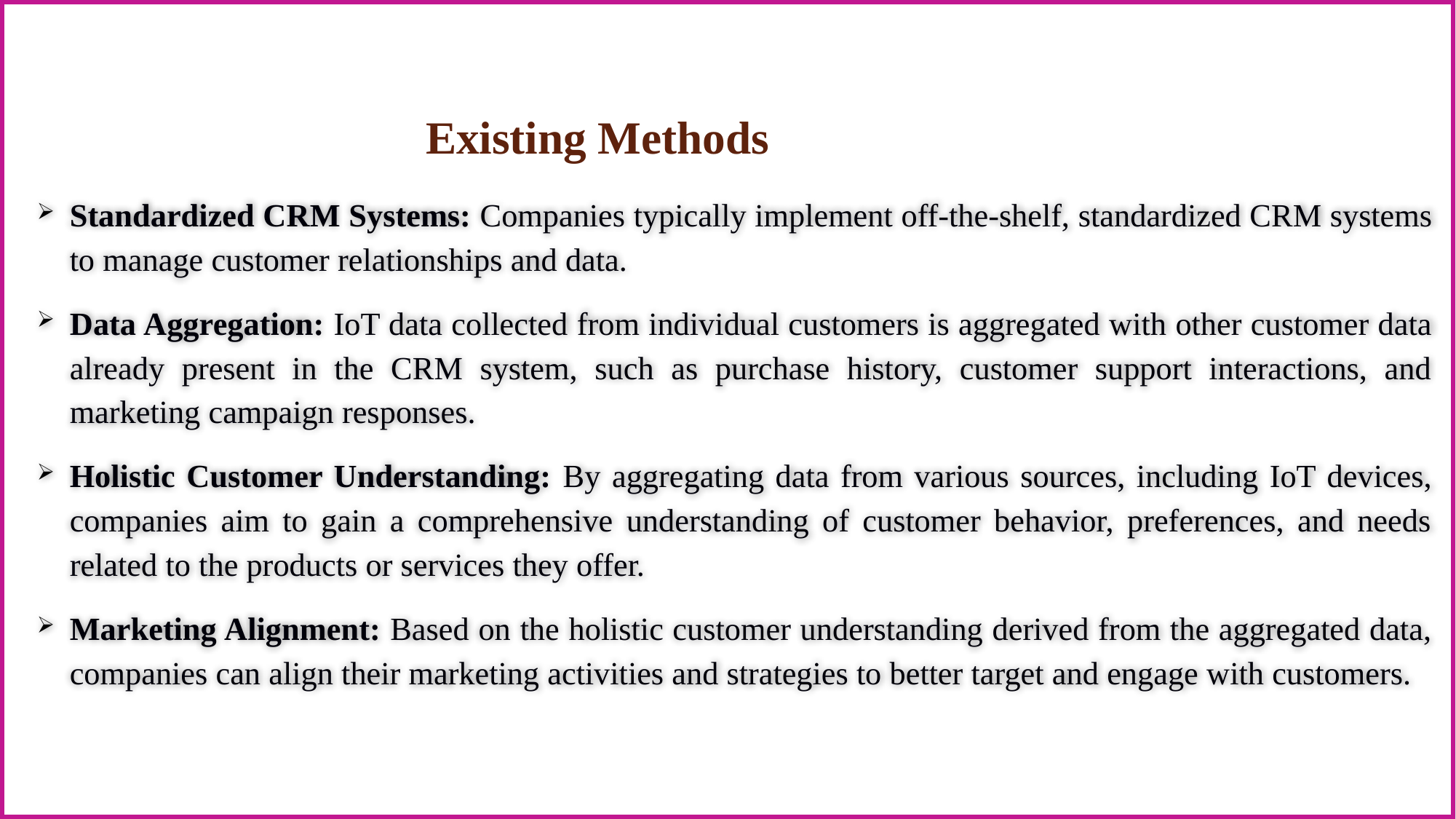

# Existing Methods

Standardized CRM Systems: Companies typically implement off-the-shelf, standardized CRM systems to manage customer relationships and data.
Data Aggregation: IoT data collected from individual customers is aggregated with other customer data already present in the CRM system, such as purchase history, customer support interactions, and marketing campaign responses.
Holistic Customer Understanding: By aggregating data from various sources, including IoT devices, companies aim to gain a comprehensive understanding of customer behavior, preferences, and needs related to the products or services they offer.
Marketing Alignment: Based on the holistic customer understanding derived from the aggregated data, companies can align their marketing activities and strategies to better target and engage with customers.